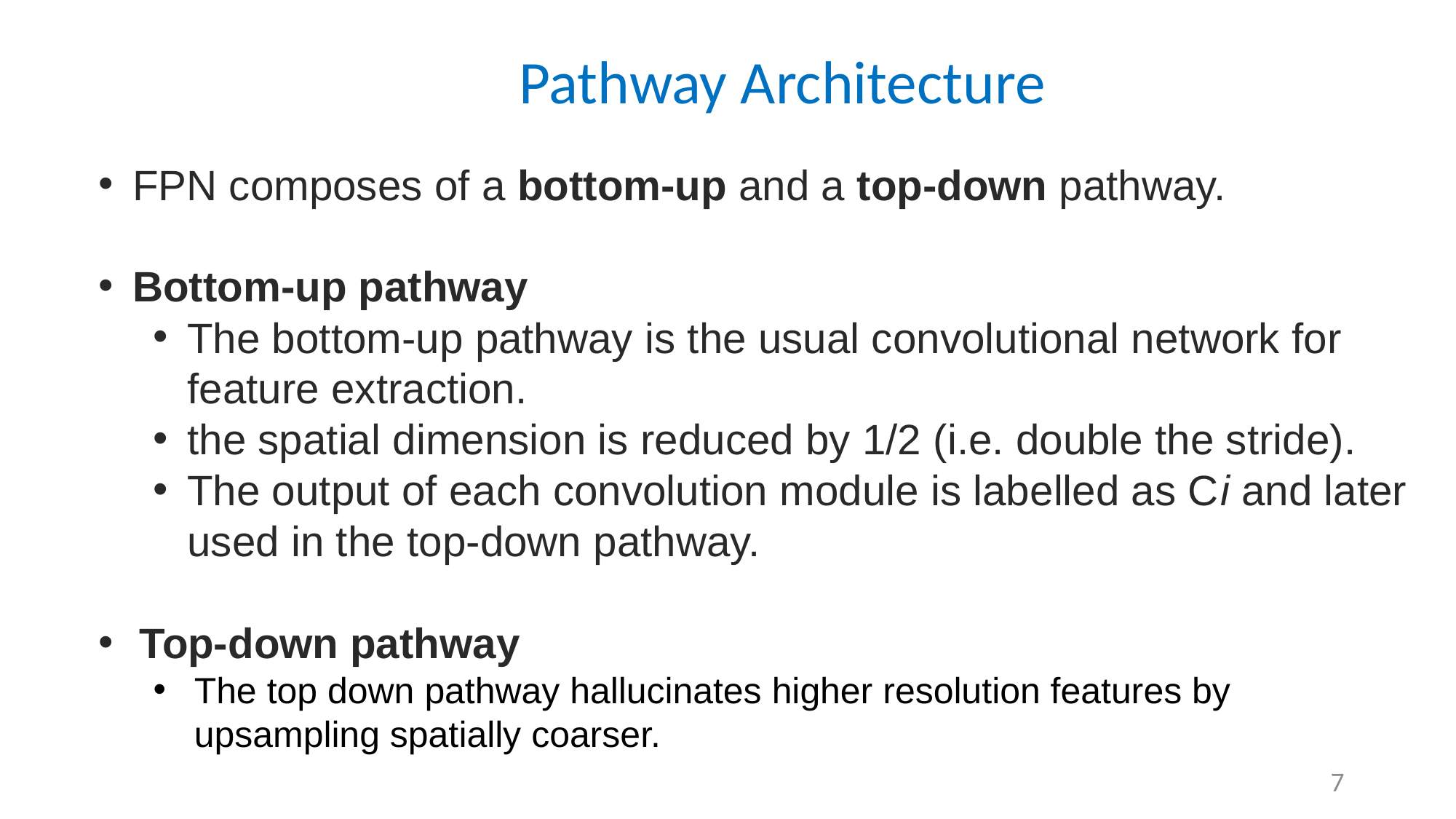

Pathway Architecture
FPN composes of a bottom-up and a top-down pathway.

Bottom-up pathway
The bottom-up pathway is the usual convolutional network for feature extraction.
the spatial dimension is reduced by 1/2 (i.e. double the stride).
The output of each convolution module is labelled as Ci and later used in the top-down pathway.

Top-down pathway
The top down pathway hallucinates higher resolution features by upsampling spatially coarser.
7